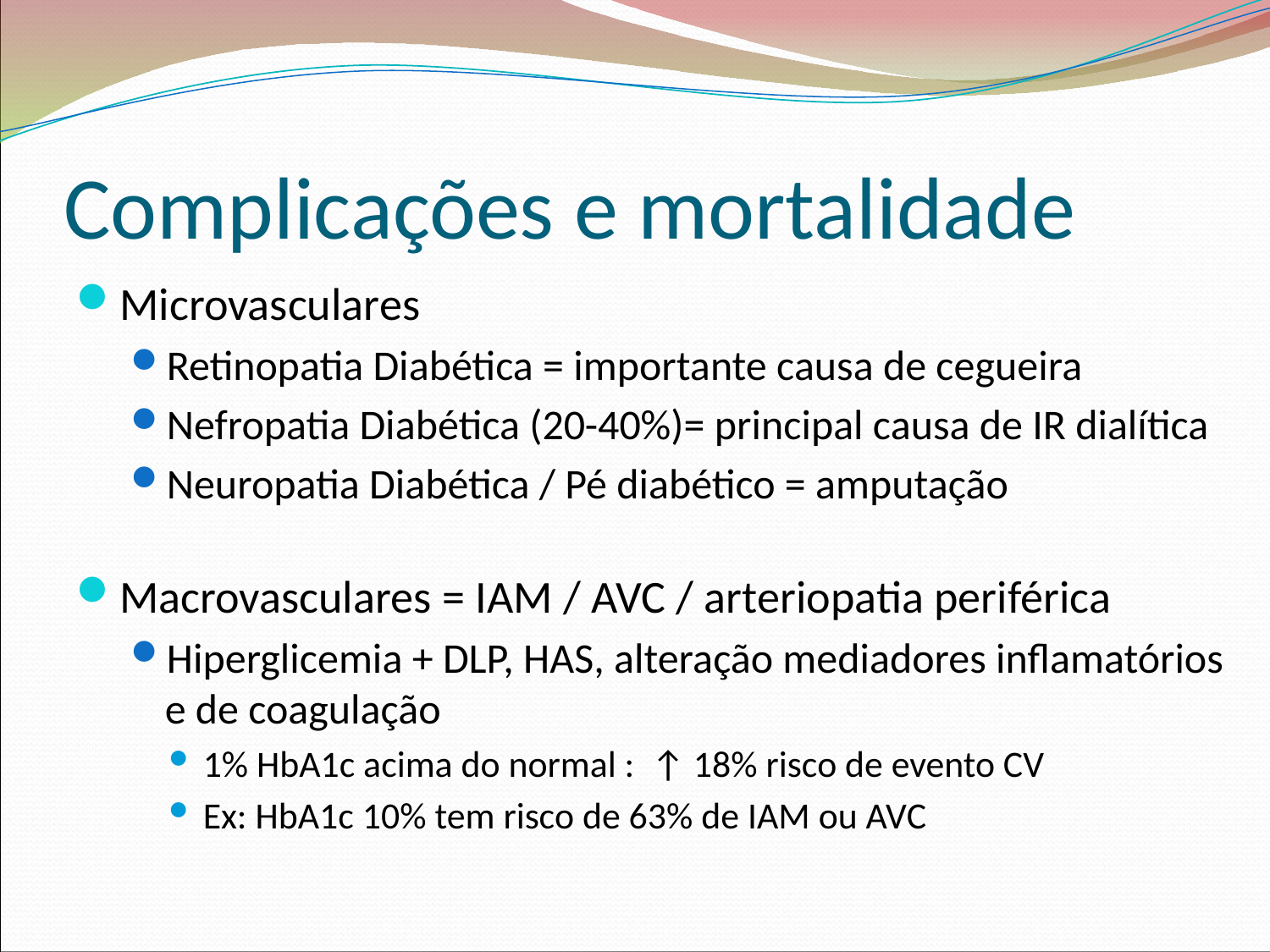

Complicações e mortalidade
Microvasculares
Retinopatia Diabética = importante causa de cegueira
Nefropatia Diabética (20-40%)= principal causa de IR dialítica
Neuropatia Diabética / Pé diabético = amputação

Macrovasculares = IAM / AVC / arteriopatia periférica
Hiperglicemia + DLP, HAS, alteração mediadores inflamatórios e de coagulação
1% HbA1c acima do normal :  ↑ 18% risco de evento CV
Ex: HbA1c 10% tem risco de 63% de IAM ou AVC